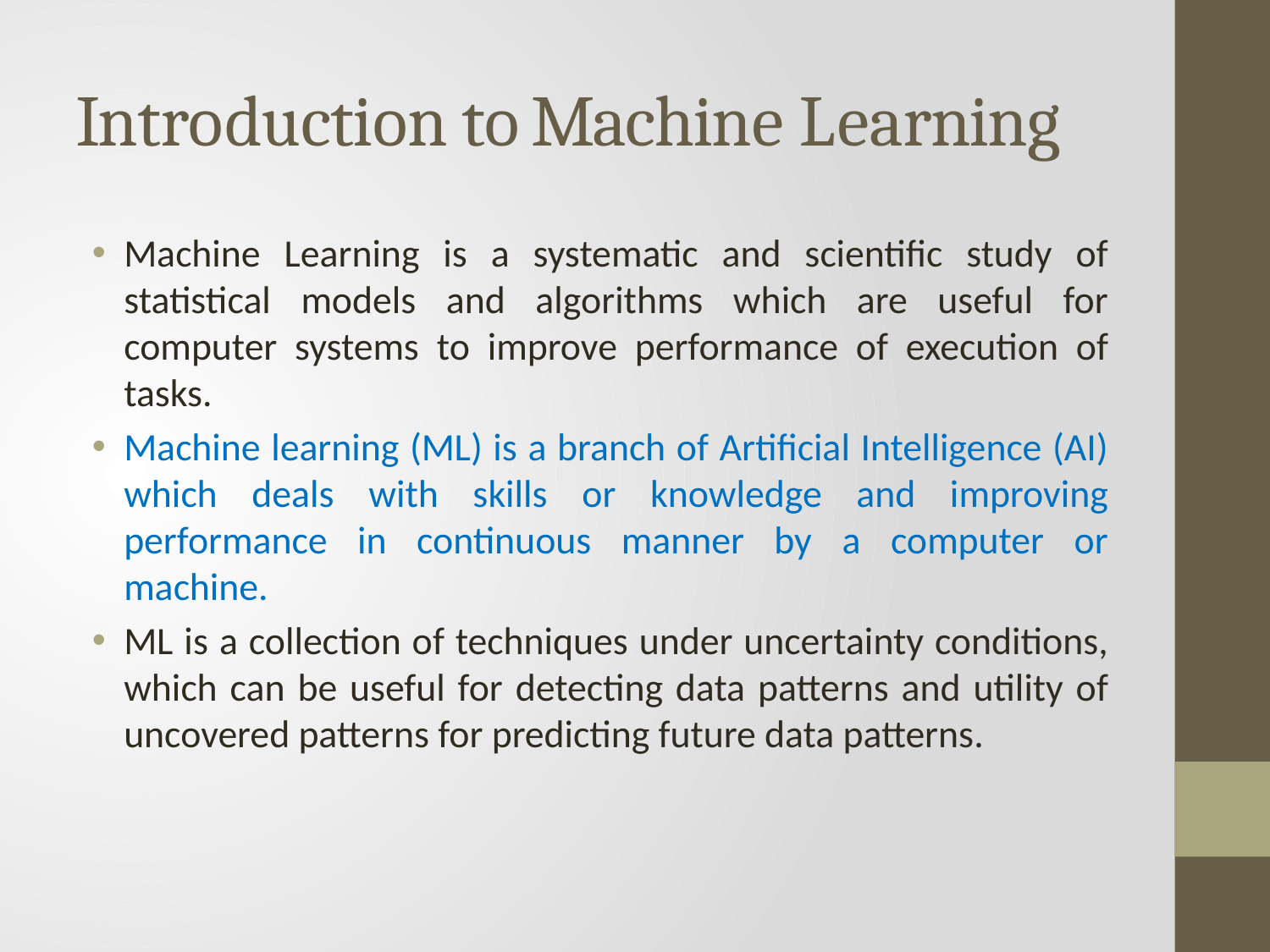

# Introduction to Machine Learning
Machine Learning is a systematic and scientific study of statistical models and algorithms which are useful for computer systems to improve performance of execution of tasks.
Machine learning (ML) is a branch of Artificial Intelligence (AI) which deals with skills or knowledge and improving performance in continuous manner by a computer or machine.
ML is a collection of techniques under uncertainty conditions, which can be useful for detecting data patterns and utility of uncovered patterns for predicting future data patterns.